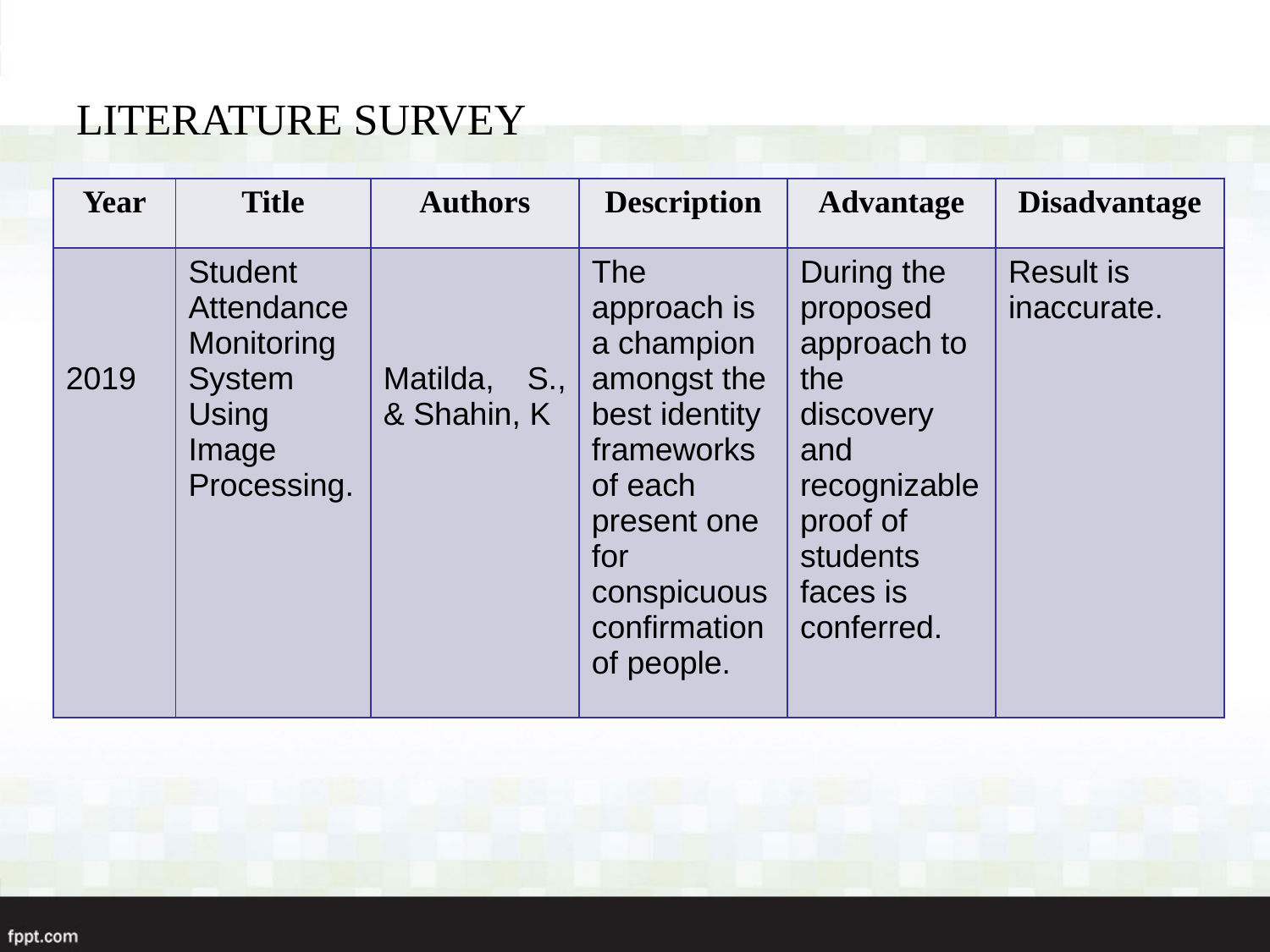

# LITERATURE SURVEY
| Year | Title | Authors | Description | Advantage | Disadvantage |
| --- | --- | --- | --- | --- | --- |
| 2019 | Student Attendance Monitoring System Using Image Processing. | Matilda, S., & Shahin, K | The approach is a champion amongst the best identity frameworks of each present one for conspicuous confirmation of people. | During the proposed approach to the discovery and recognizable proof of students faces is conferred. | Result is inaccurate. |